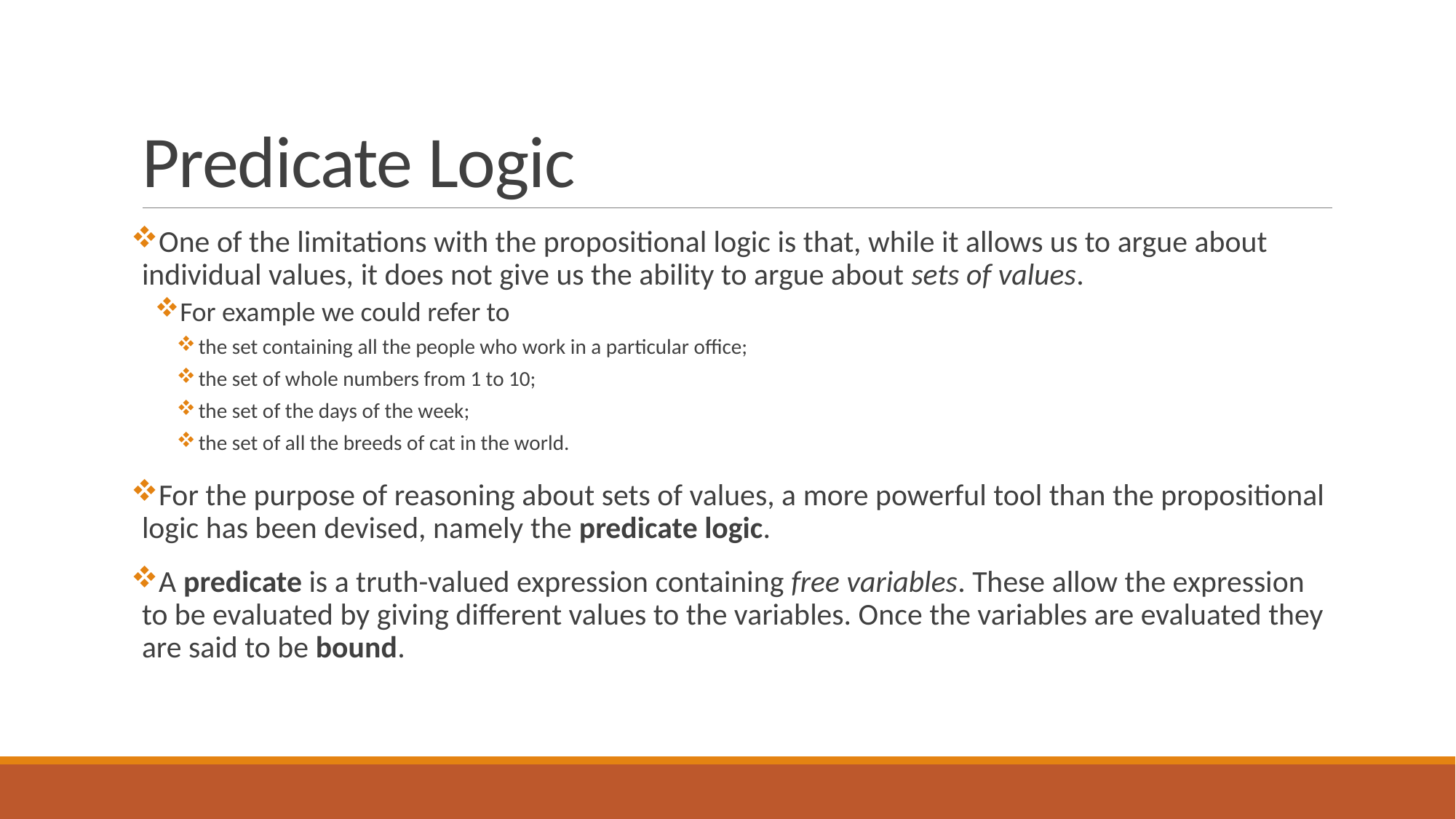

# Predicate Logic
One of the limitations with the propositional logic is that, while it allows us to argue about individual values, it does not give us the ability to argue about sets of values.
For example we could refer to
the set containing all the people who work in a particular office;
the set of whole numbers from 1 to 10;
the set of the days of the week;
the set of all the breeds of cat in the world.
For the purpose of reasoning about sets of values, a more powerful tool than the propositional logic has been devised, namely the predicate logic.
A predicate is a truth-valued expression containing free variables. These allow the expression to be evaluated by giving different values to the variables. Once the variables are evaluated they are said to be bound.